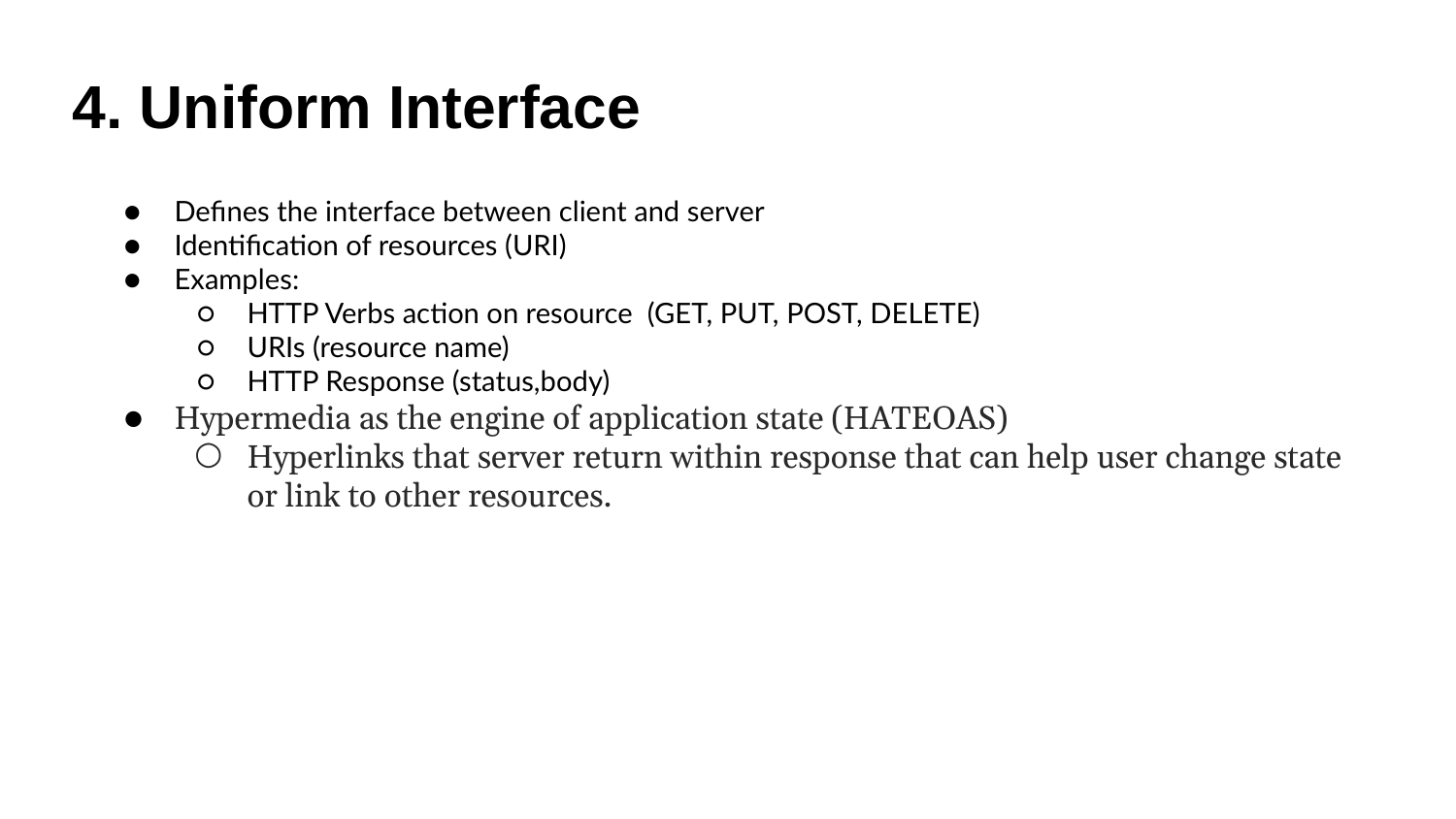

# 4. Uniform Interface
Defines the interface between client and server
Identification of resources (URI)
Examples:
HTTP Verbs action on resource  (GET, PUT, POST, DELETE)
URIs (resource name)
HTTP Response (status,body)
Hypermedia as the engine of application state (HATEOAS)
Hyperlinks that server return within response that can help user change state or link to other resources.